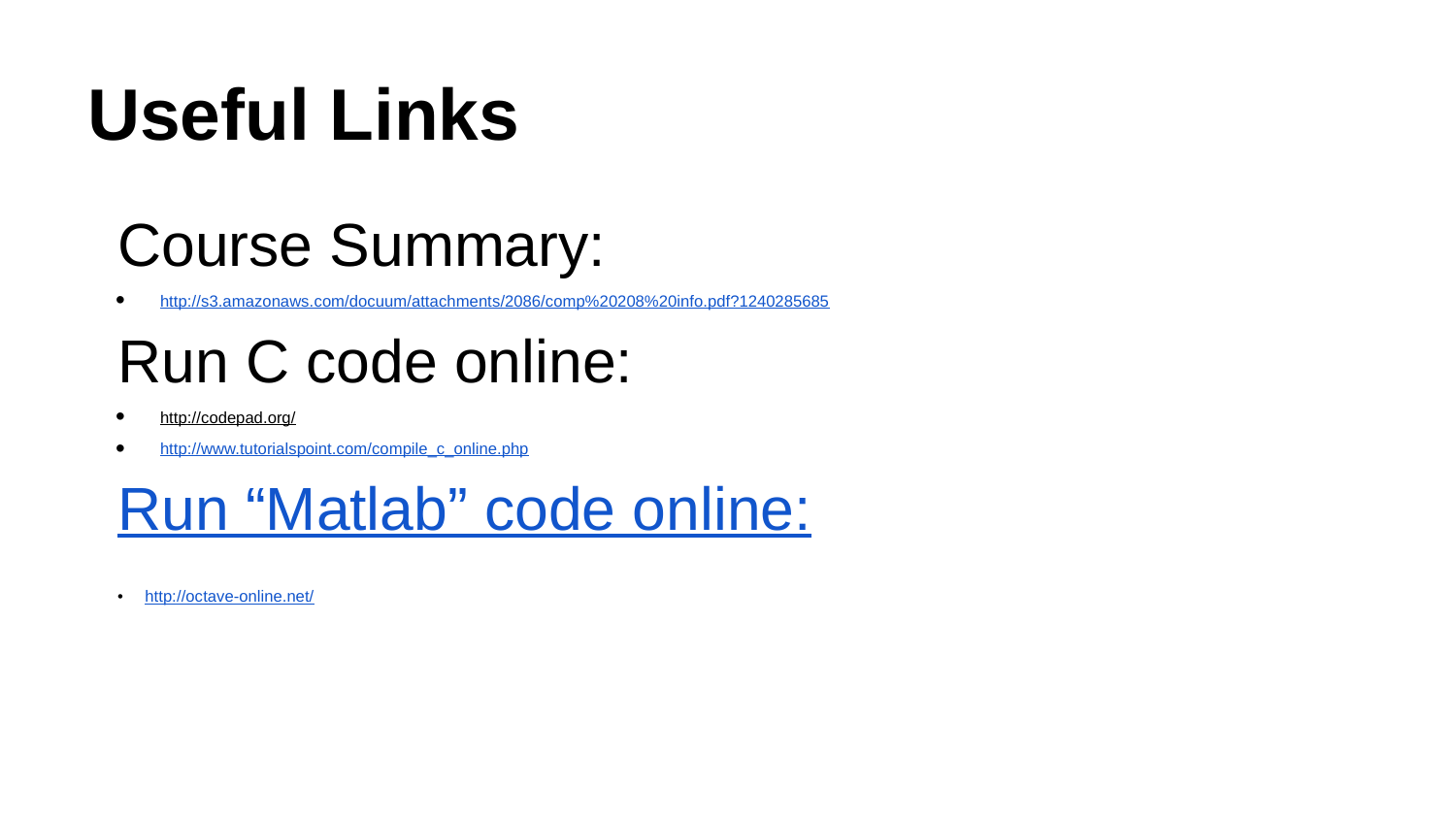

# Useful Links
Course Summary:
http://s3.amazonaws.com/docuum/attachments/2086/comp%20208%20info.pdf?1240285685
Run C code online:
http://codepad.org/
http://www.tutorialspoint.com/compile_c_online.php
Run “Matlab” code online:

http://octave-online.net/